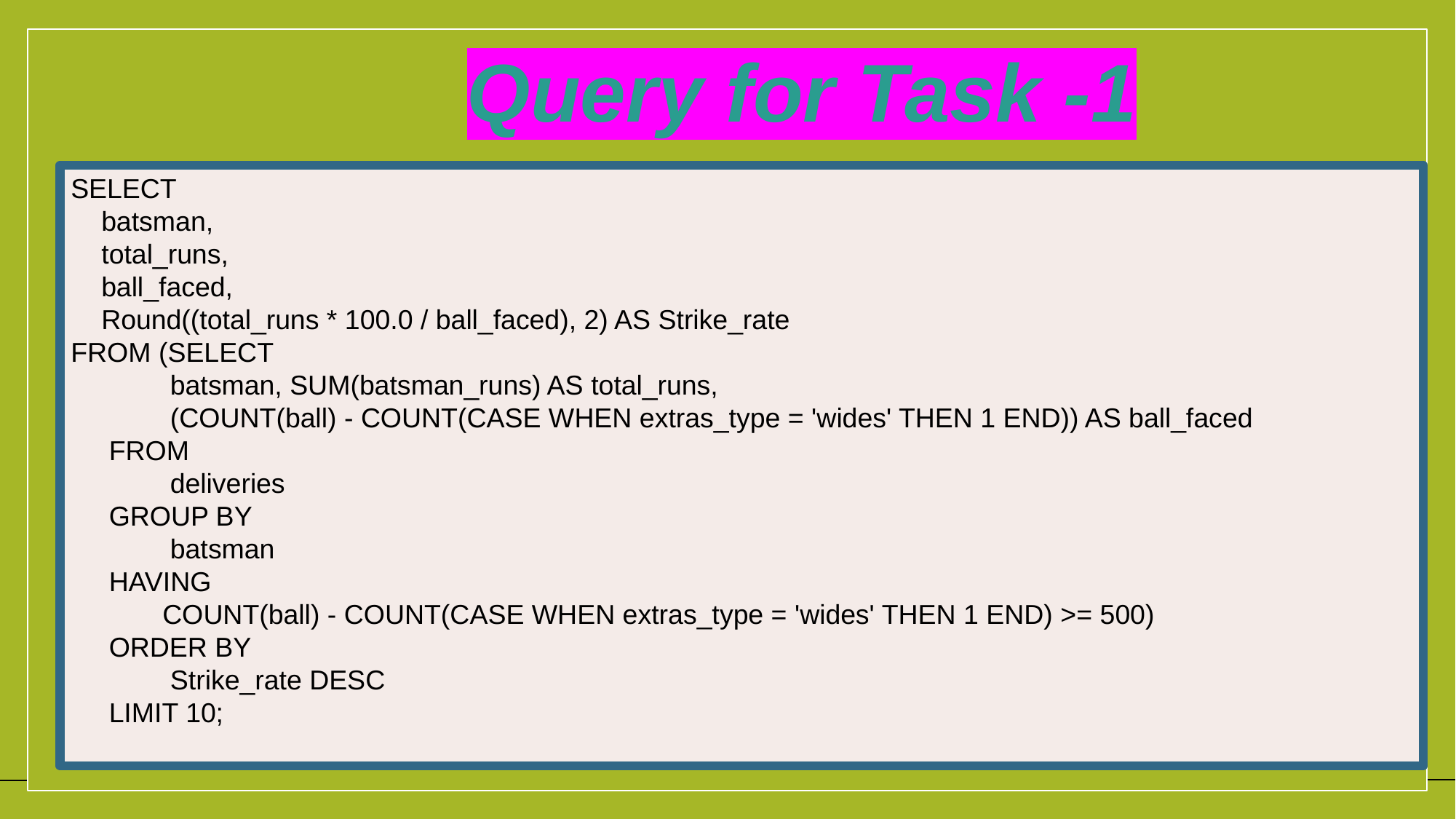

Query for Task -1
SELECT
    batsman,
    total_runs,
    ball_faced,
    Round((total_runs * 100.0 / ball_faced), 2) AS Strike_rate
FROM (SELECT
             batsman, SUM(batsman_runs) AS total_runs,
             (COUNT(ball) - COUNT(CASE WHEN extras_type = 'wides' THEN 1 END)) AS ball_faced
     FROM
             deliveries
     GROUP BY
             batsman
     HAVING
            COUNT(ball) - COUNT(CASE WHEN extras_type = 'wides' THEN 1 END) >= 500)
     ORDER BY
             Strike_rate DESC
     LIMIT 10;